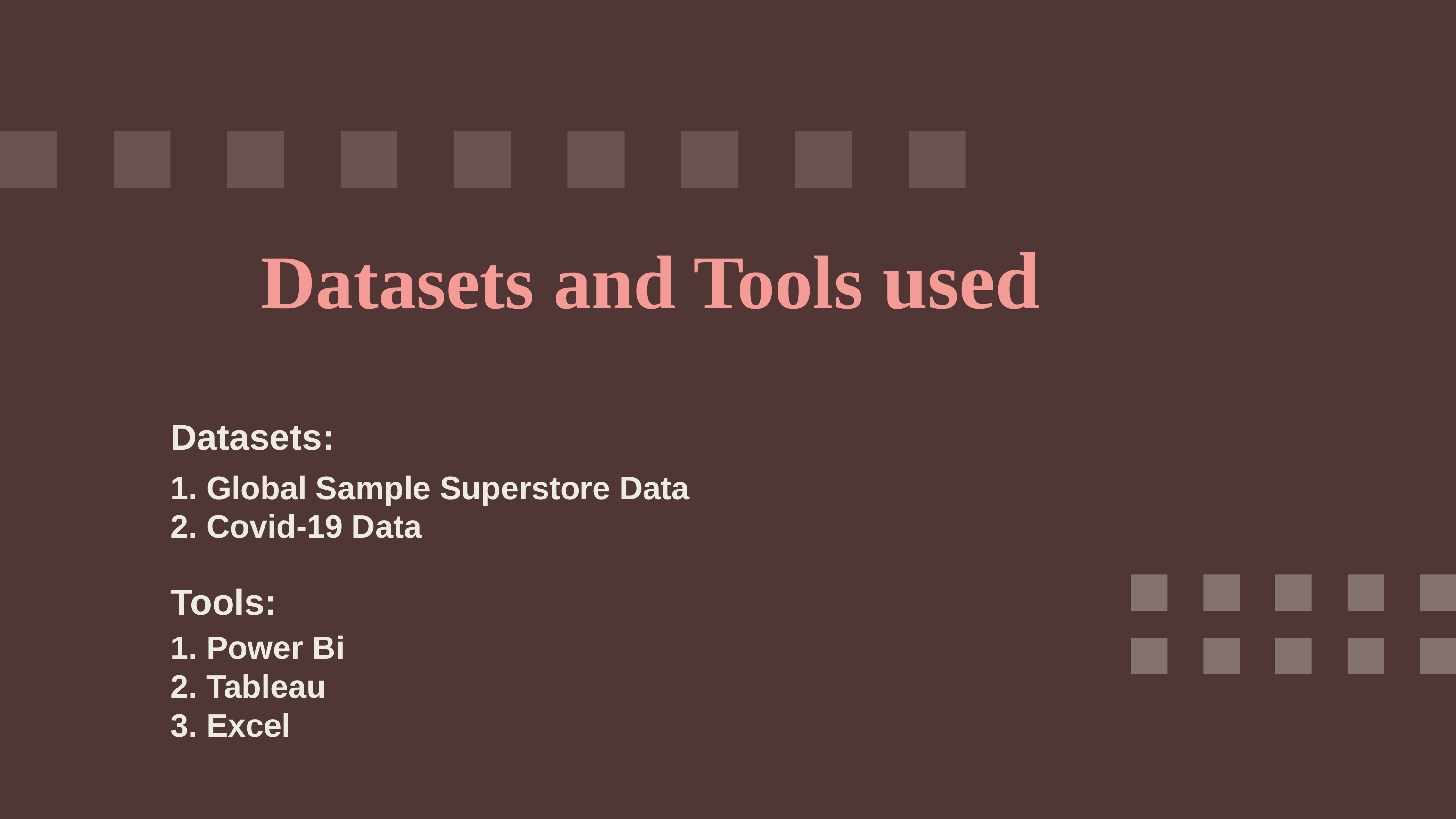

Datasets and Tools used
Datasets:
1. Global Sample Superstore Data
2. Covid-19 Data

Tools:
1. Power Bi
2. Tableau
3. Excel